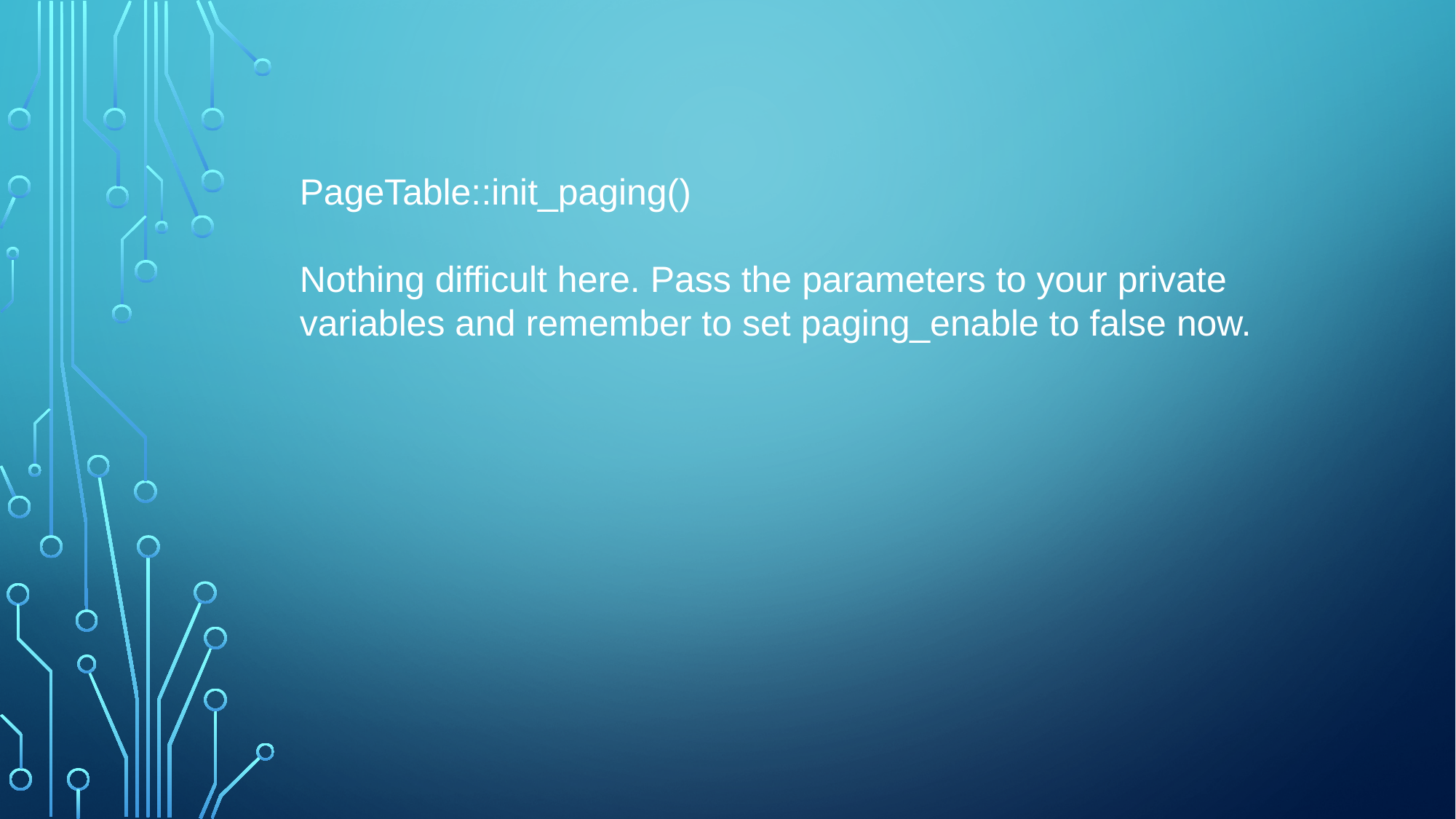

PageTable::init_paging()

Nothing difficult here. Pass the parameters to your private variables and remember to set paging_enable to false now.